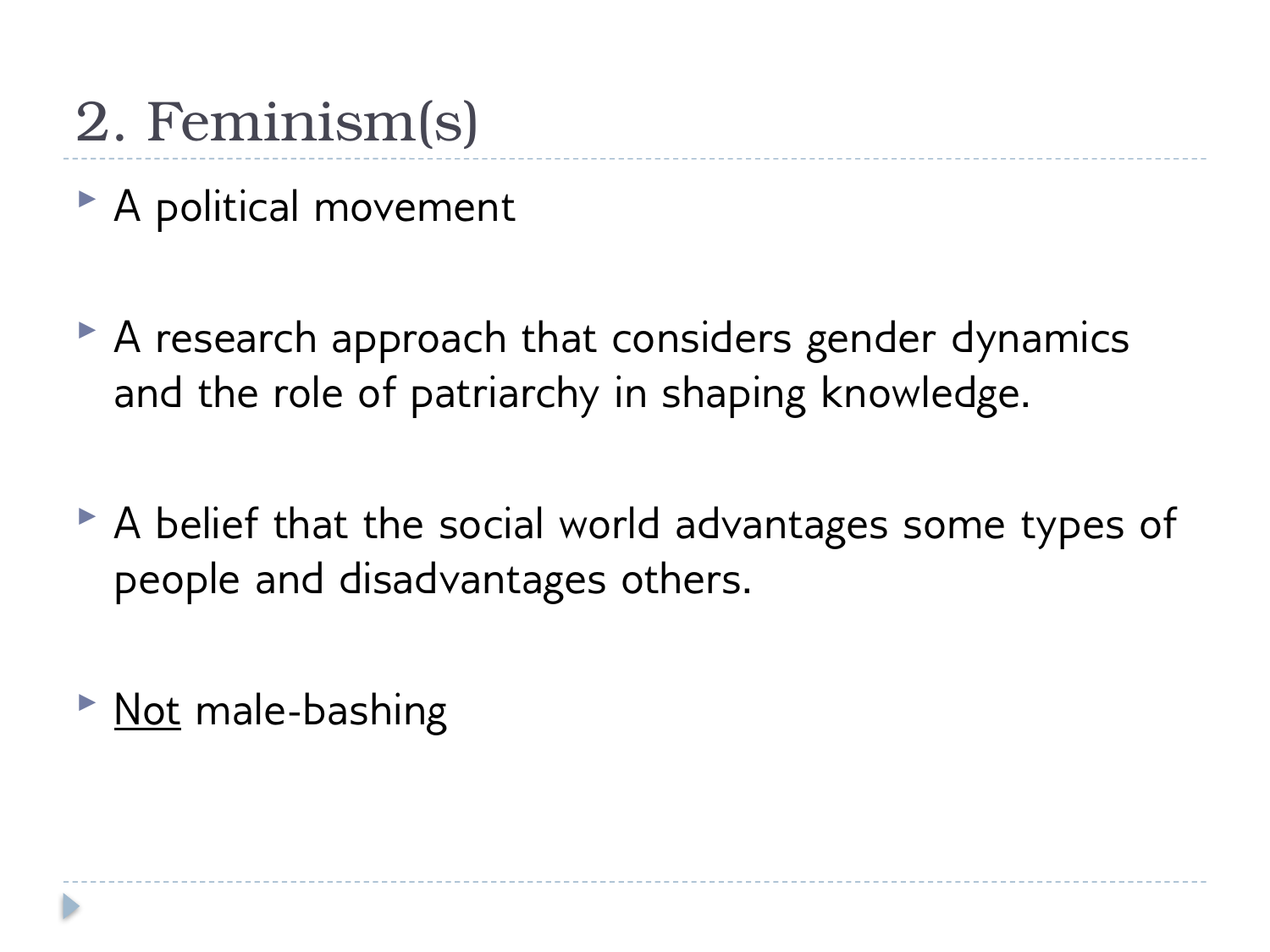

# 2. Feminism(s)
A political movement

A research approach that considers gender dynamics and the role of patriarchy in shaping knowledge.

A belief that the social world advantages some types of people and disadvantages others.

Not male-bashing